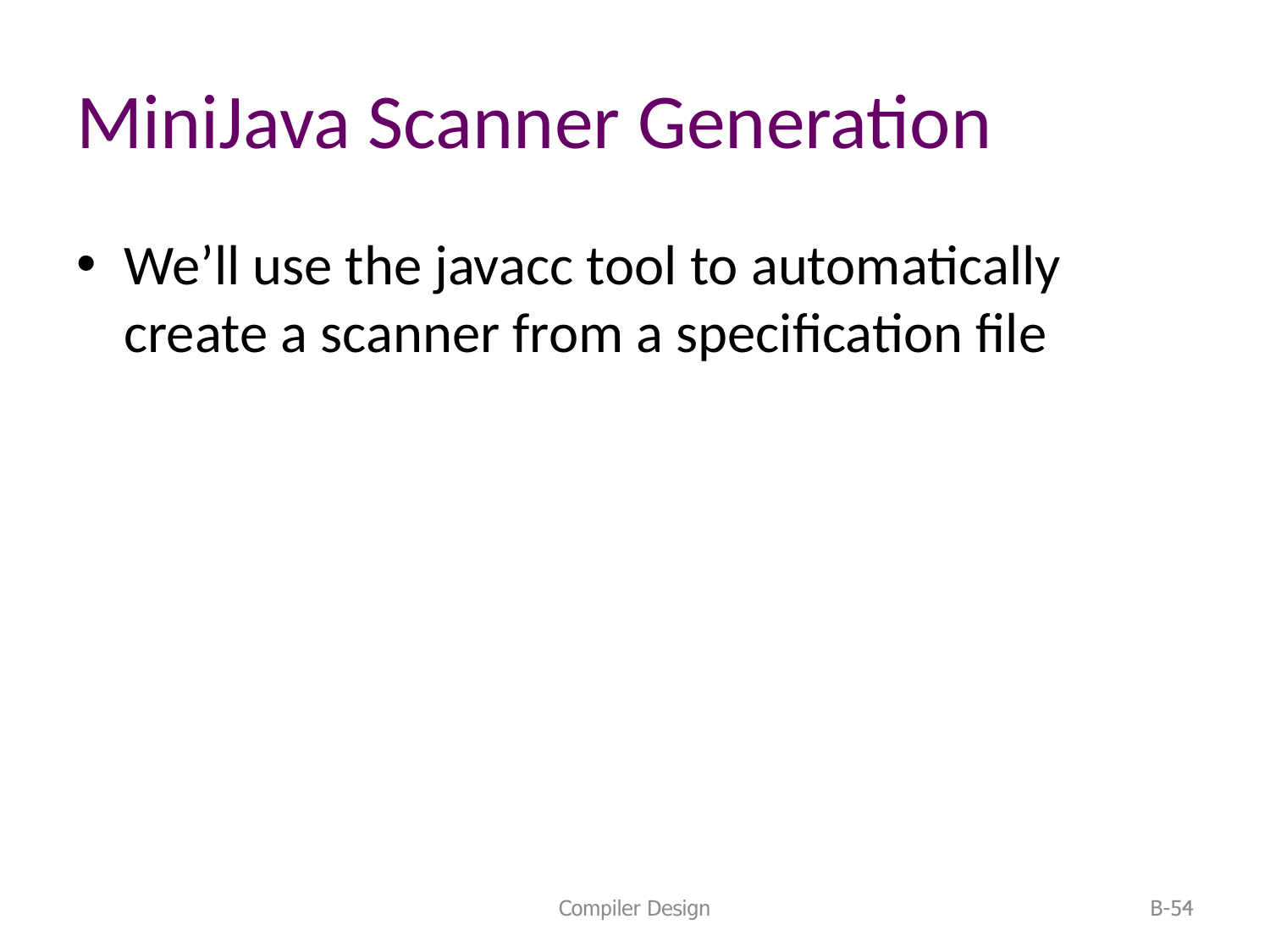

# MiniJava Scanner Generation
We’ll use the javacc tool to automatically create a scanner from a specification file
Compiler Design
B-54